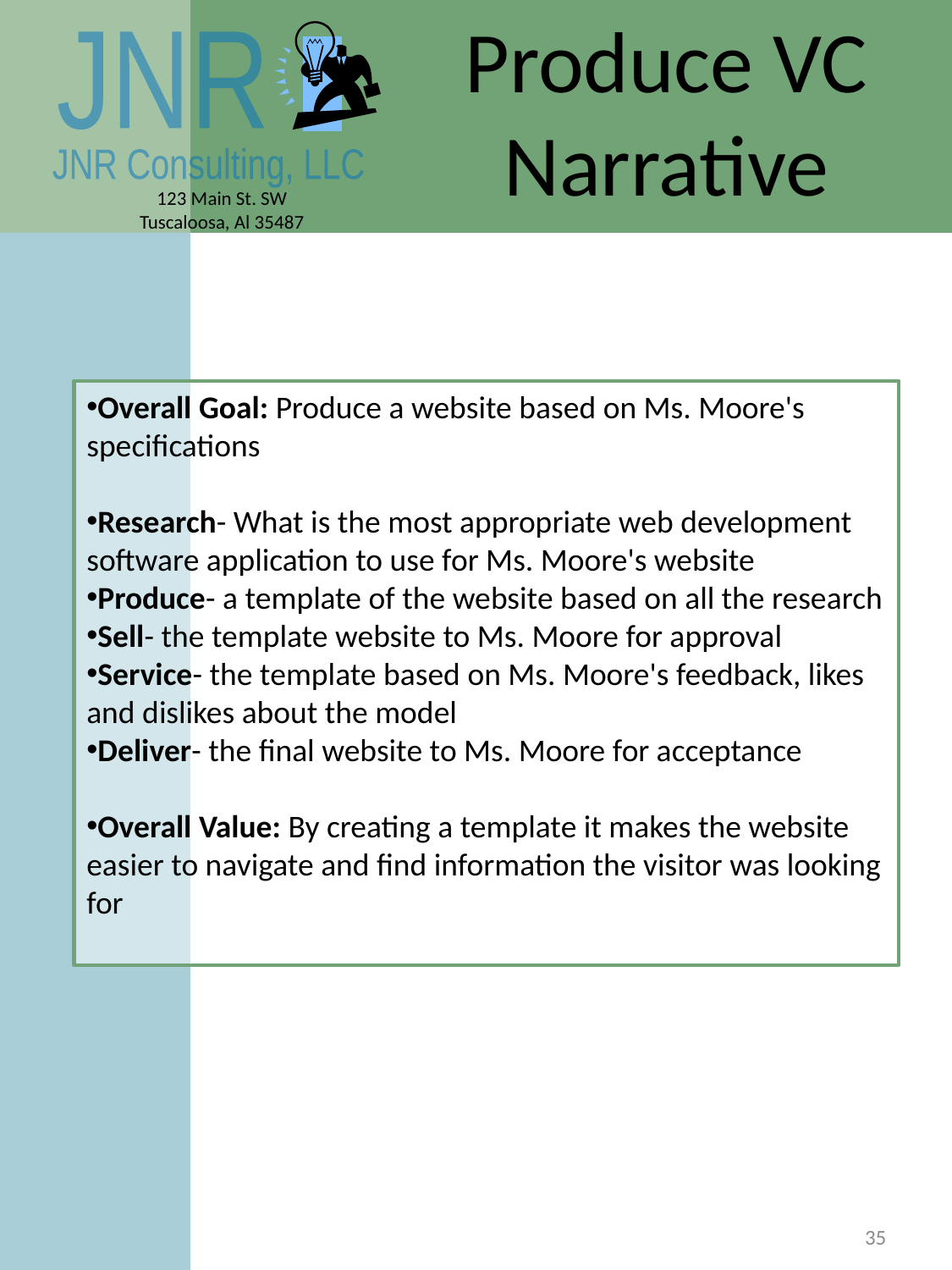

Produce VC Narrative
Overall Goal: Produce a website based on Ms. Moore's specifications

Research- What is the most appropriate web development software application to use for Ms. Moore's website
Produce- a template of the website based on all the research
Sell- the template website to Ms. Moore for approval
Service- the template based on Ms. Moore's feedback, likes and dislikes about the model
Deliver- the final website to Ms. Moore for acceptance

Overall Value: By creating a template it makes the website easier to navigate and find information the visitor was looking for

35